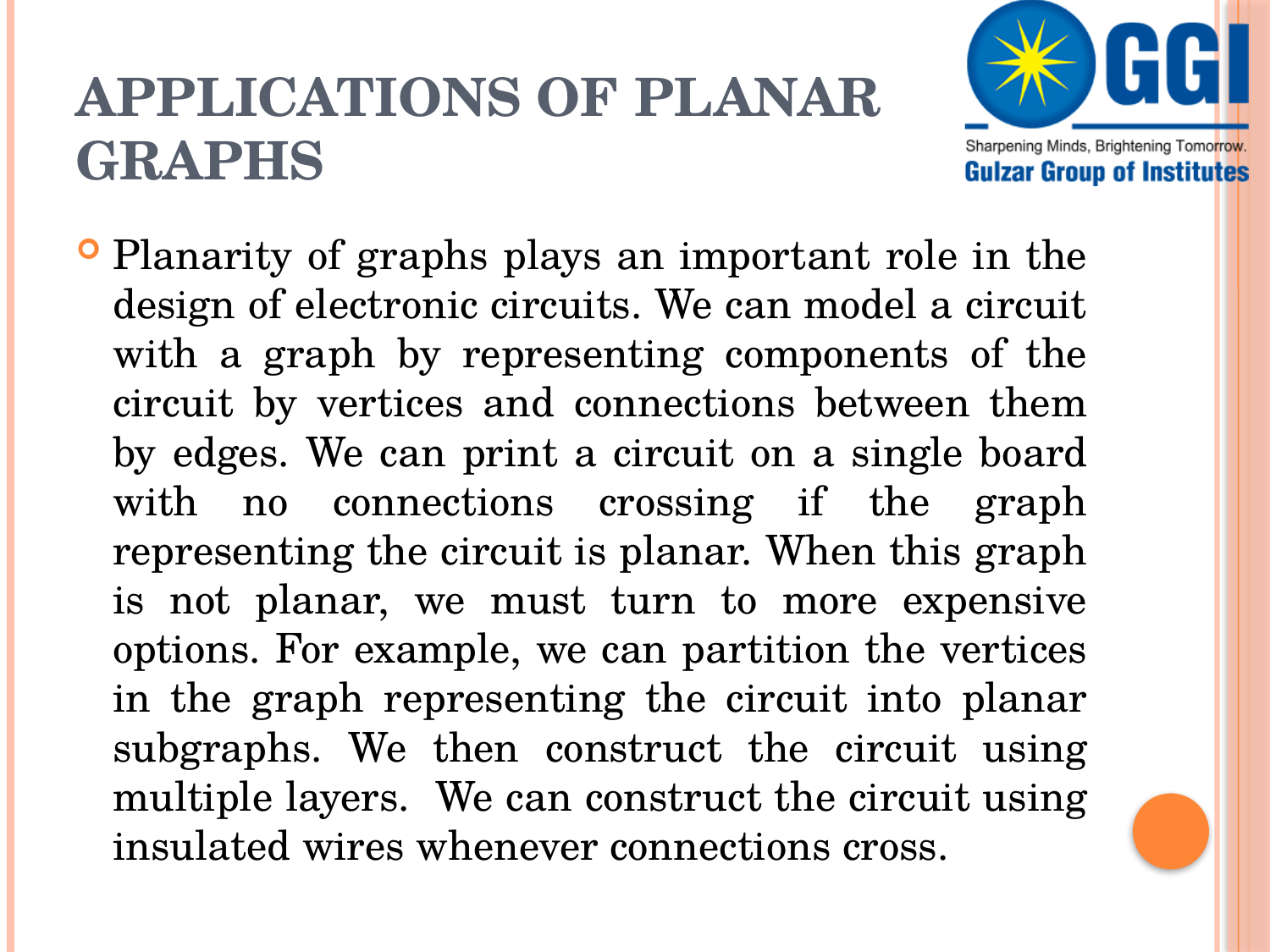

# APPLICATIONS OF PLANAR GRAPHS
Planarity of graphs plays an important role in the design of electronic circuits. We can model a circuit with a graph by representing components of the circuit by vertices and connections between them by edges. We can print a circuit on a single board with no connections crossing if the graph representing the circuit is planar. When this graph is not planar, we must turn to more expensive options. For example, we can partition the vertices in the graph representing the circuit into planar subgraphs. We then construct the circuit using multiple layers.  We can construct the circuit using insulated wires whenever connections cross.